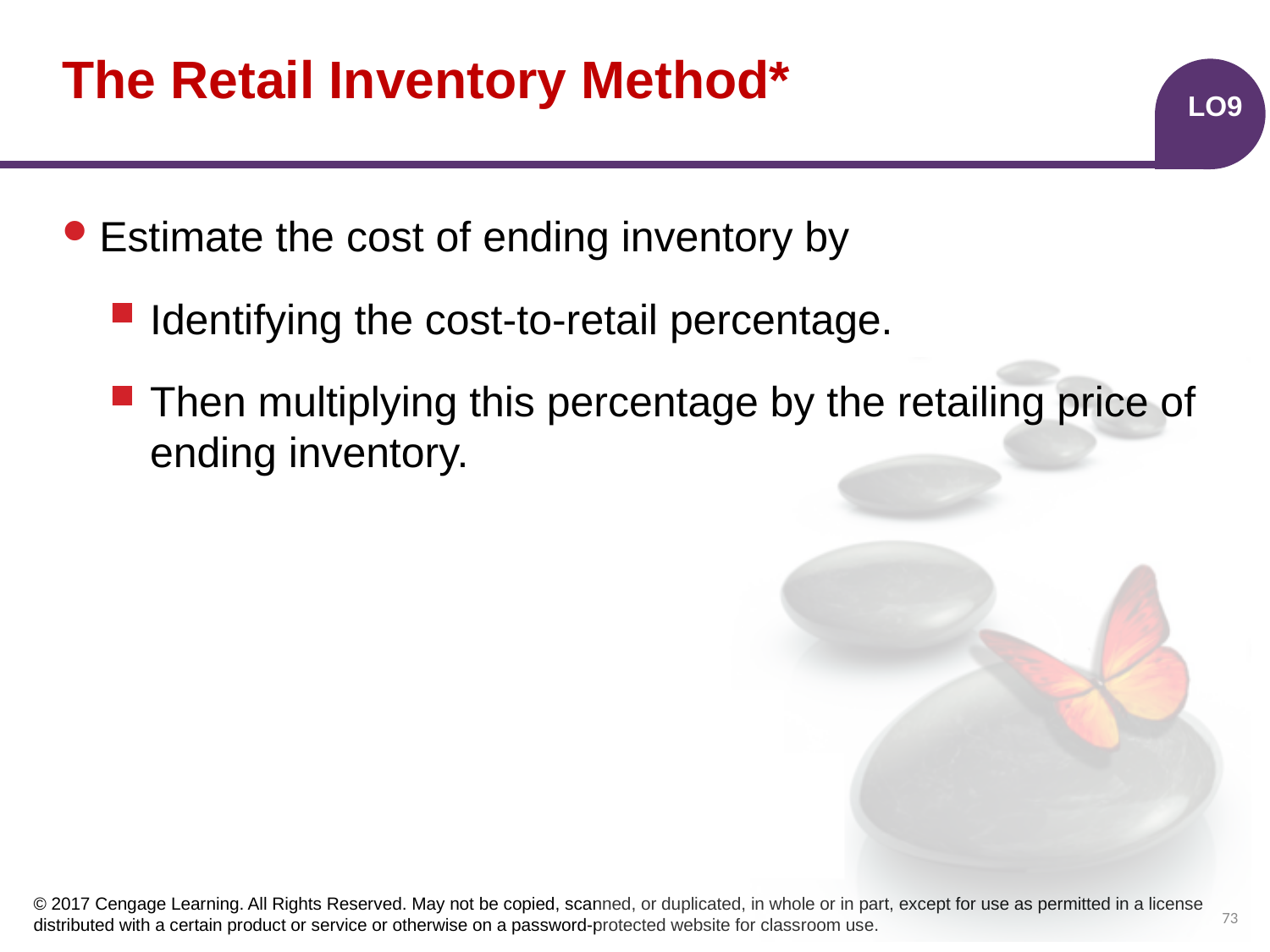

# The Retail Inventory Method*
LO9
Estimate the cost of ending inventory by
Identifying the cost-to-retail percentage.
Then multiplying this percentage by the retailing price of ending inventory.

73